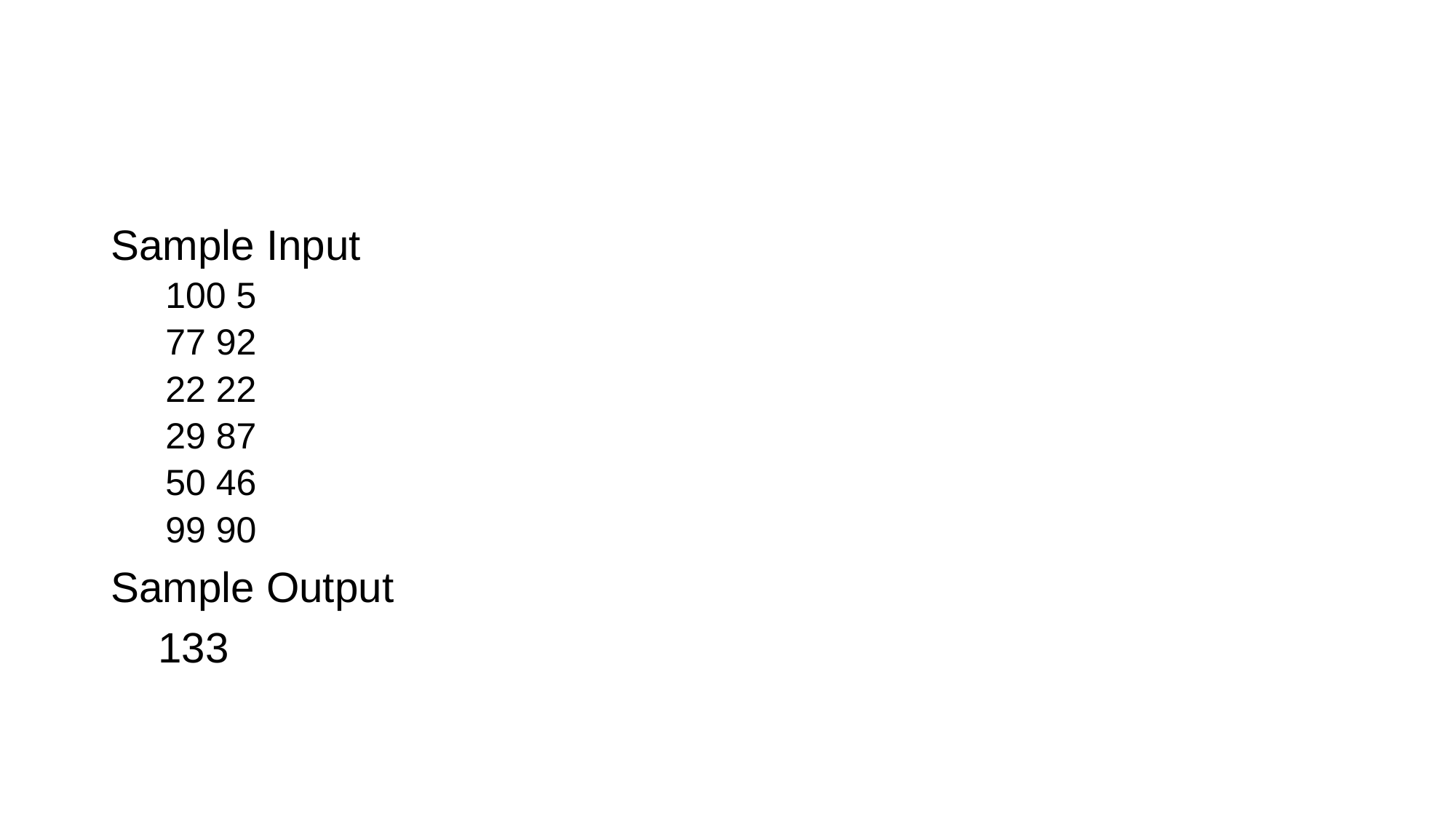

#
Sample Input
100 5
77 92
22 22
29 87
50 46
99 90
Sample Output
    133